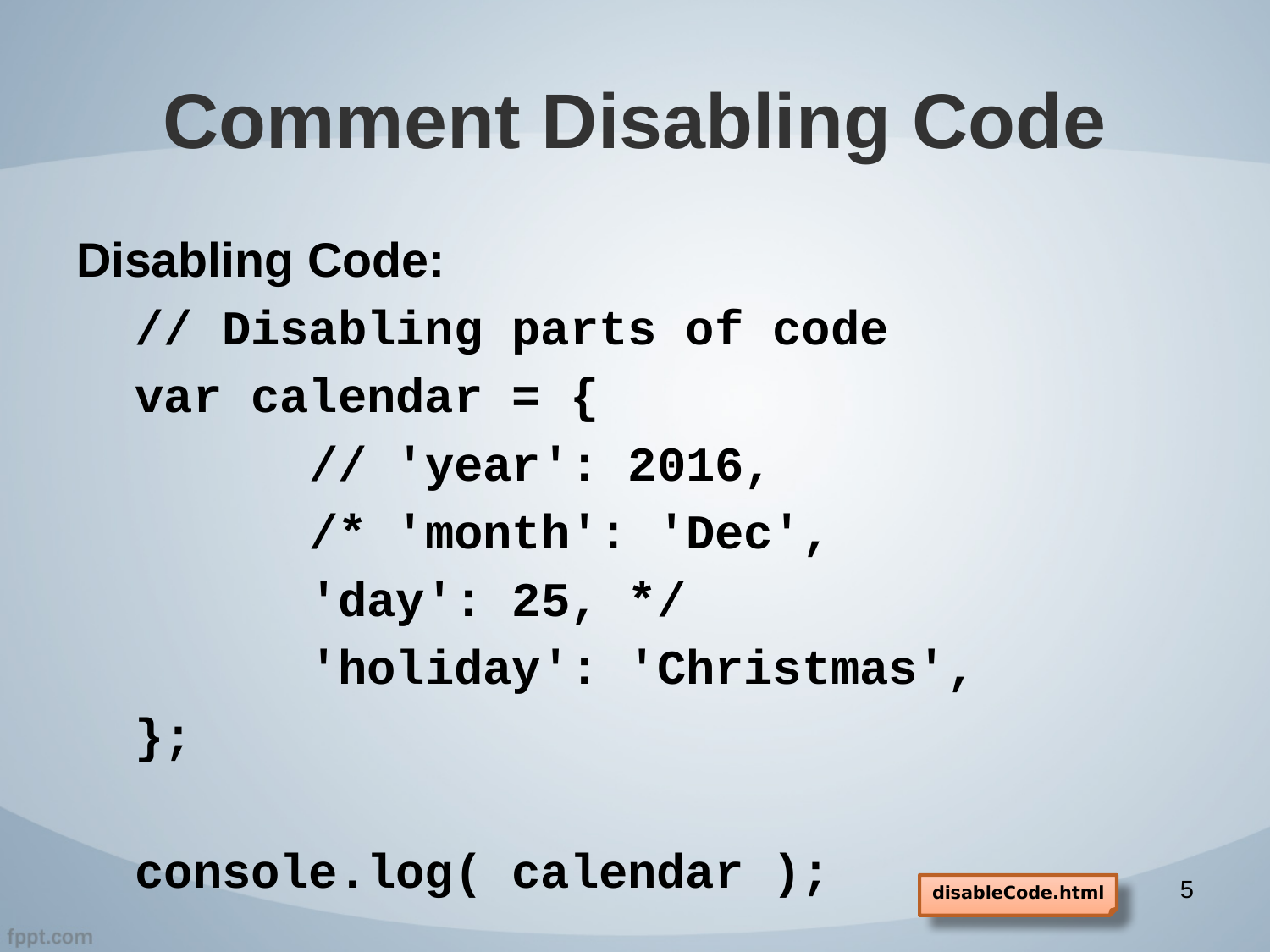

# Comment Disabling Code
Disabling Code:
// Disabling parts of code
var calendar = {
      // 'year': 2016,
      /* 'month': 'Dec',
      'day': 25, */
      'holiday': 'Christmas',
};

console.log( calendar );
5
disableCode.html